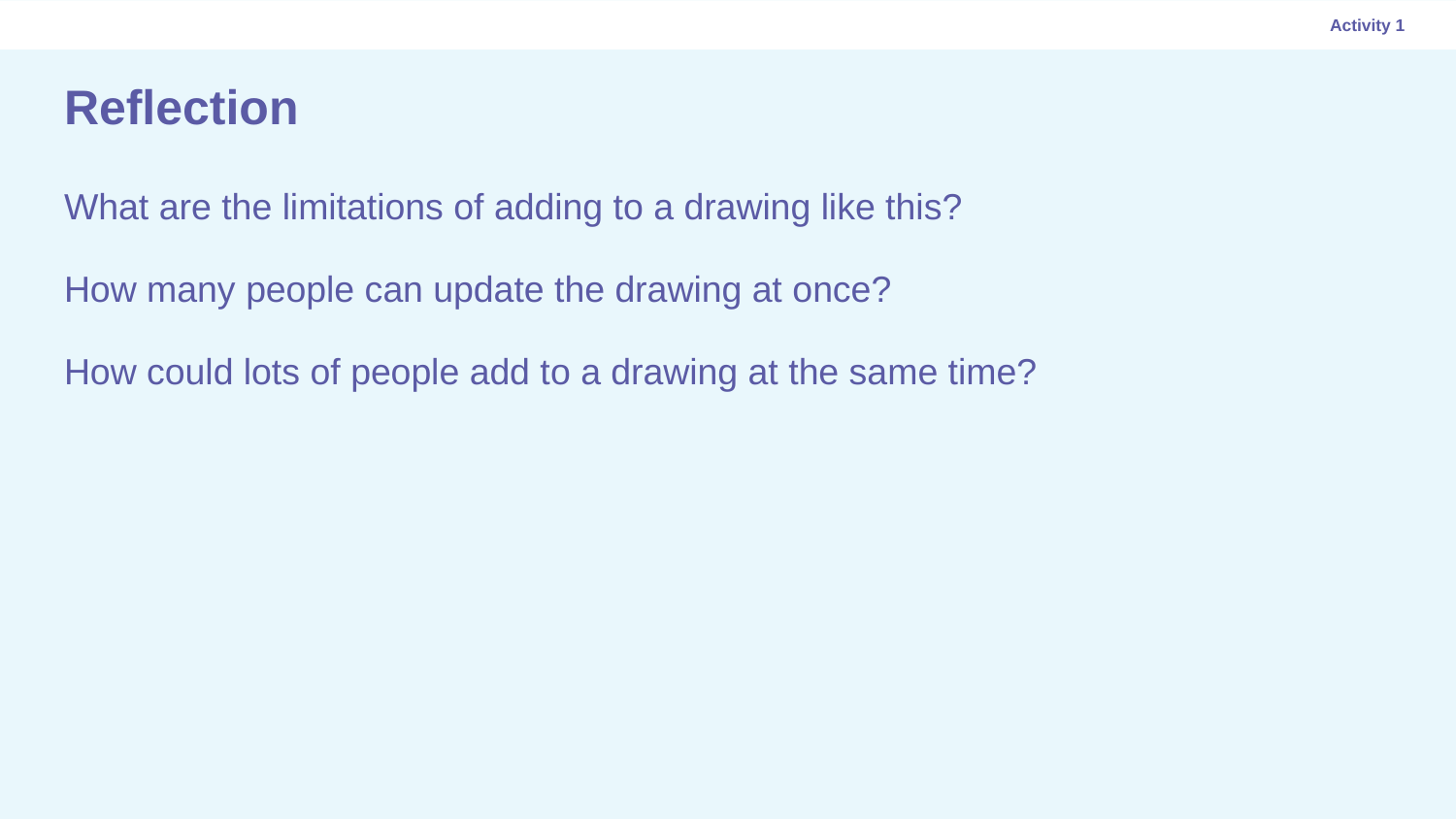

Activity 1
# Reflection
What are the limitations of adding to a drawing like this?
How many people can update the drawing at once?
How could lots of people add to a drawing at the same time?
8